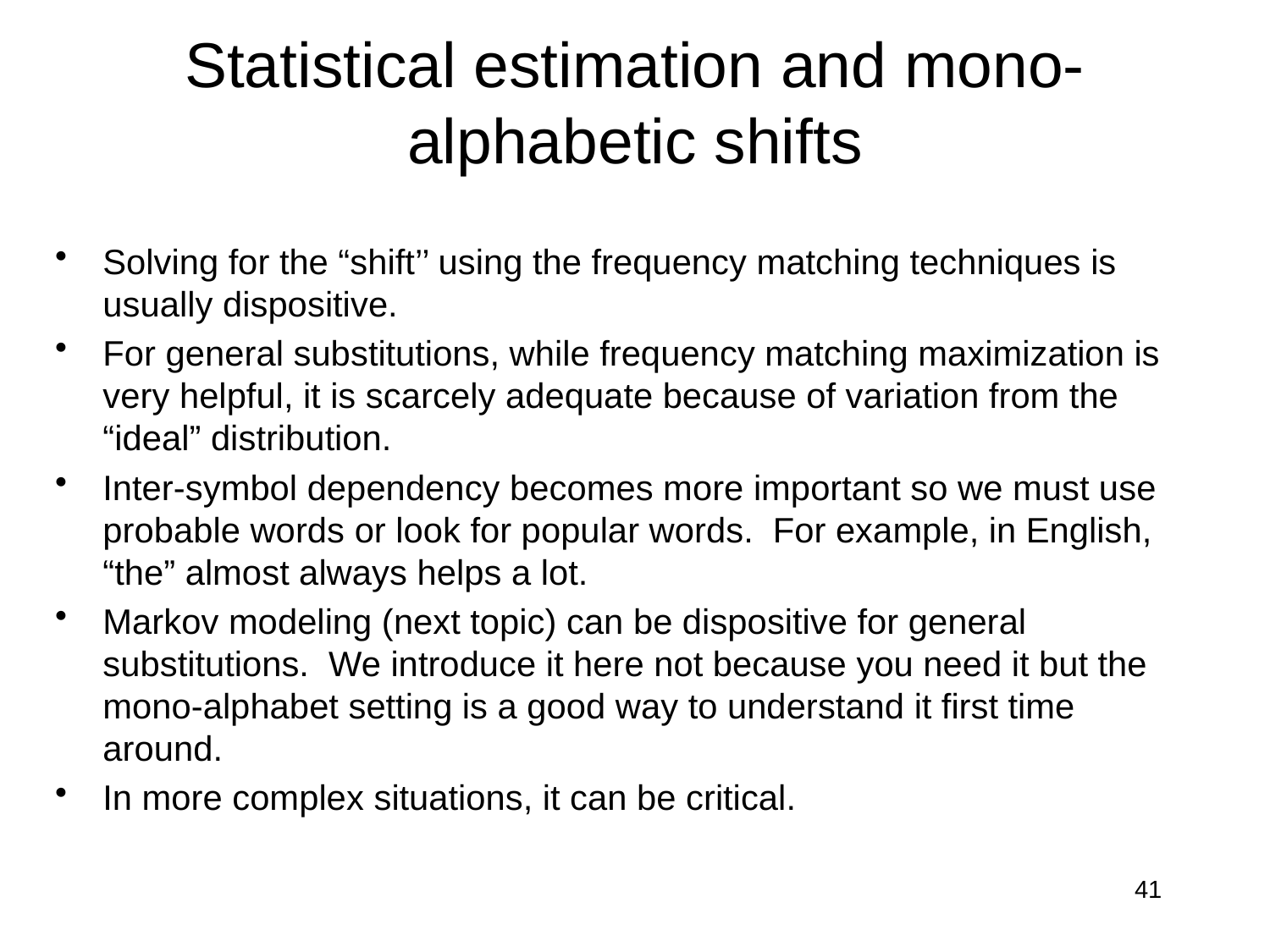

# Statistical estimation and mono-alphabetic shifts
Solving for the “shift’’ using the frequency matching techniques is usually dispositive.
For general substitutions, while frequency matching maximization is very helpful, it is scarcely adequate because of variation from the “ideal” distribution.
Inter-symbol dependency becomes more important so we must use probable words or look for popular words.  For example, in English,  “the” almost always helps a lot.
Markov modeling (next topic) can be dispositive for general substitutions.  We introduce it here not because you need it but the mono-alphabet setting is a good way to understand it first time around.
In more complex situations, it can be critical.

41